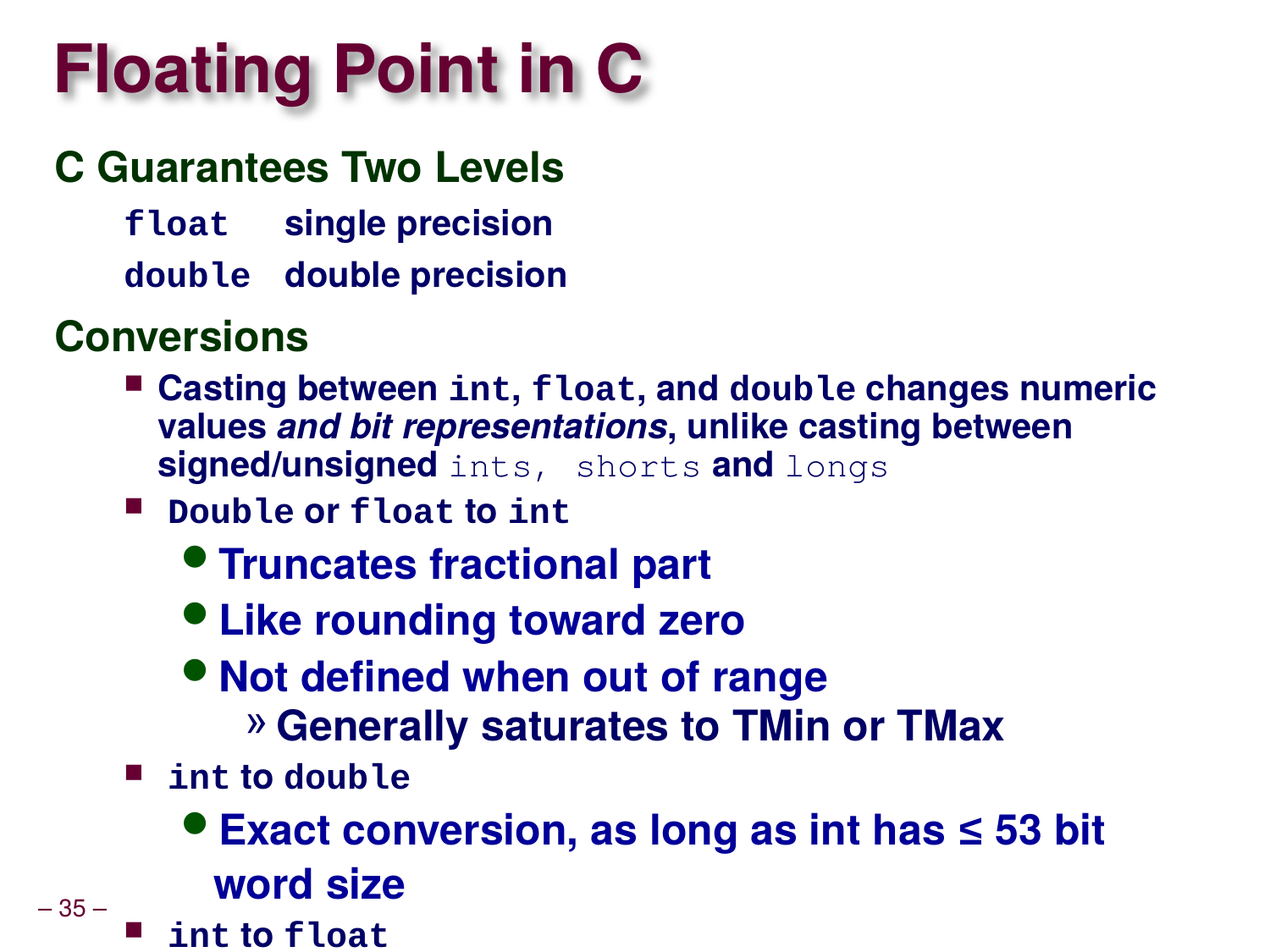

# Floating Point in C
C Guarantees Two Levels
float	single precision
double	double precision
Conversions
Casting between int, float, and double changes numeric values and bit representations, unlike casting between signed/unsigned ints, shorts and longs
 Double or float to int
Truncates fractional part
Like rounding toward zero
Not defined when out of range
Generally saturates to TMin or TMax
 int to double
Exact conversion, as long as int has ≤ 53 bit word size
 int to float
Will round according to rounding mode